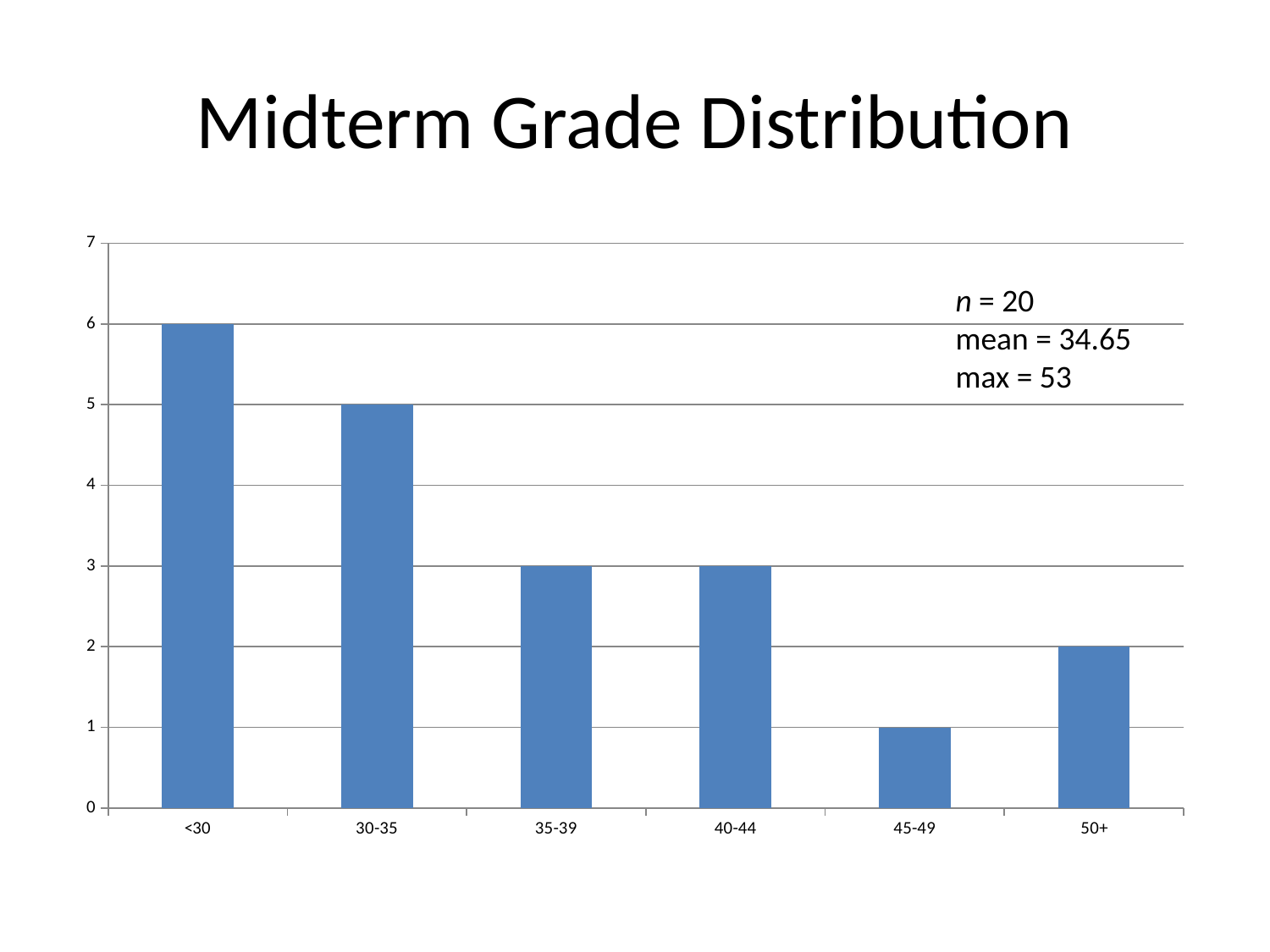

# Midterm Grade Distribution

### Chart

| Category |  |
|---|---|
| <30 | 6.0 |
| 30-35 | 5.0 |
| 35-39 | 3.0 |
| 40-44 | 3.0 |
| 45-49 | 1.0 |
| 50+ | 2.0 |
n = 20
mean = 34.65
max = 53